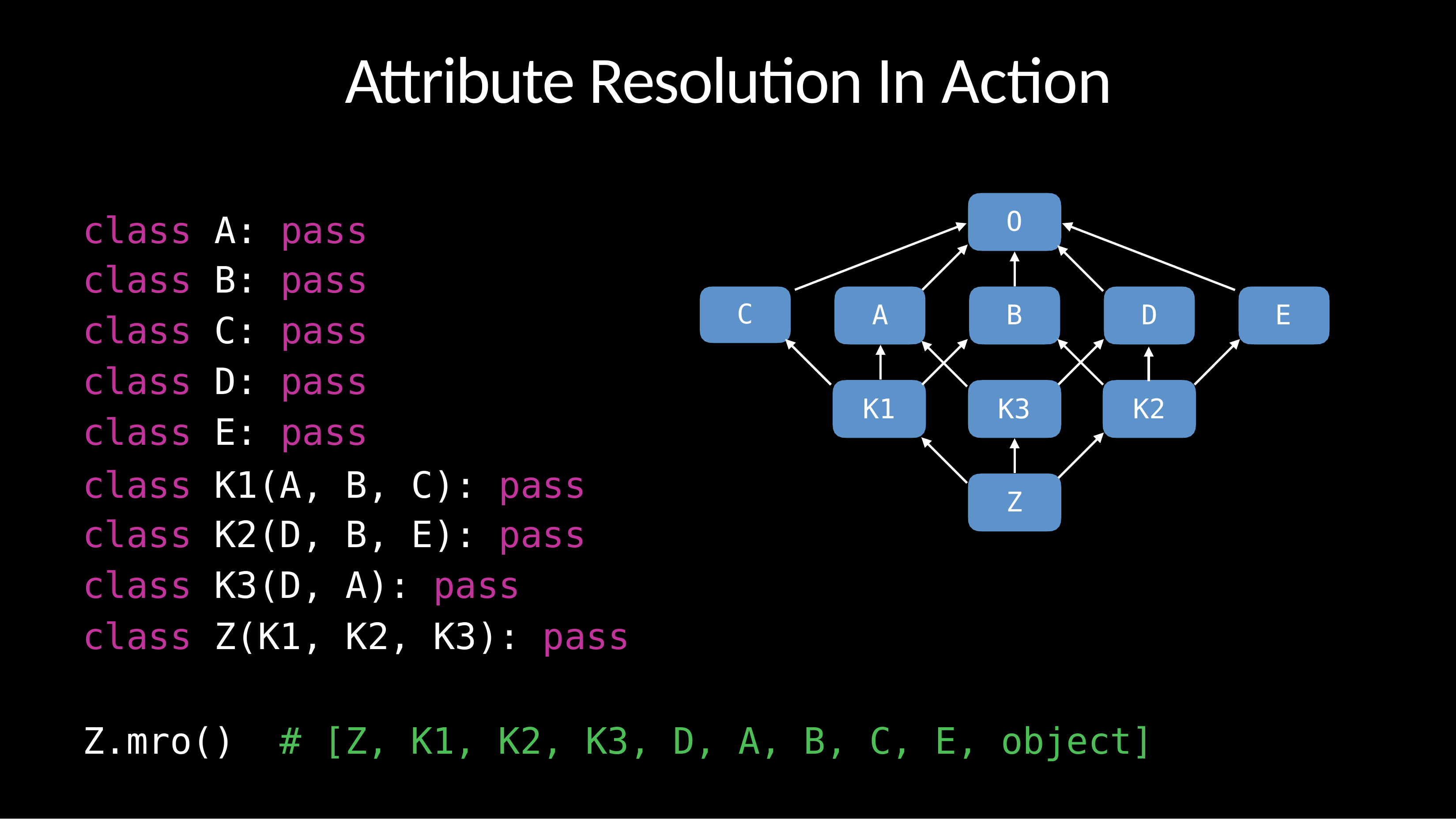

# Attribute Resolution In Action

O
| class | A: | pass |
| --- | --- | --- |
| class | B: | pass |
| class | C: | pass |
| class | D: | pass |
| class | E: | pass |

C
A
B
D
E

K1
K3
K2

| class | K1(A, | B, | C): pass |
| --- | --- | --- | --- |
| class | K2(D, | B, | E): pass |
| class | K3(D, | A): | pass |
| class | Z(K1, | K2, | K3): pass |

Z
Z.mro()
# [Z, K1, K2, K3, D, A, B, C, E, object]